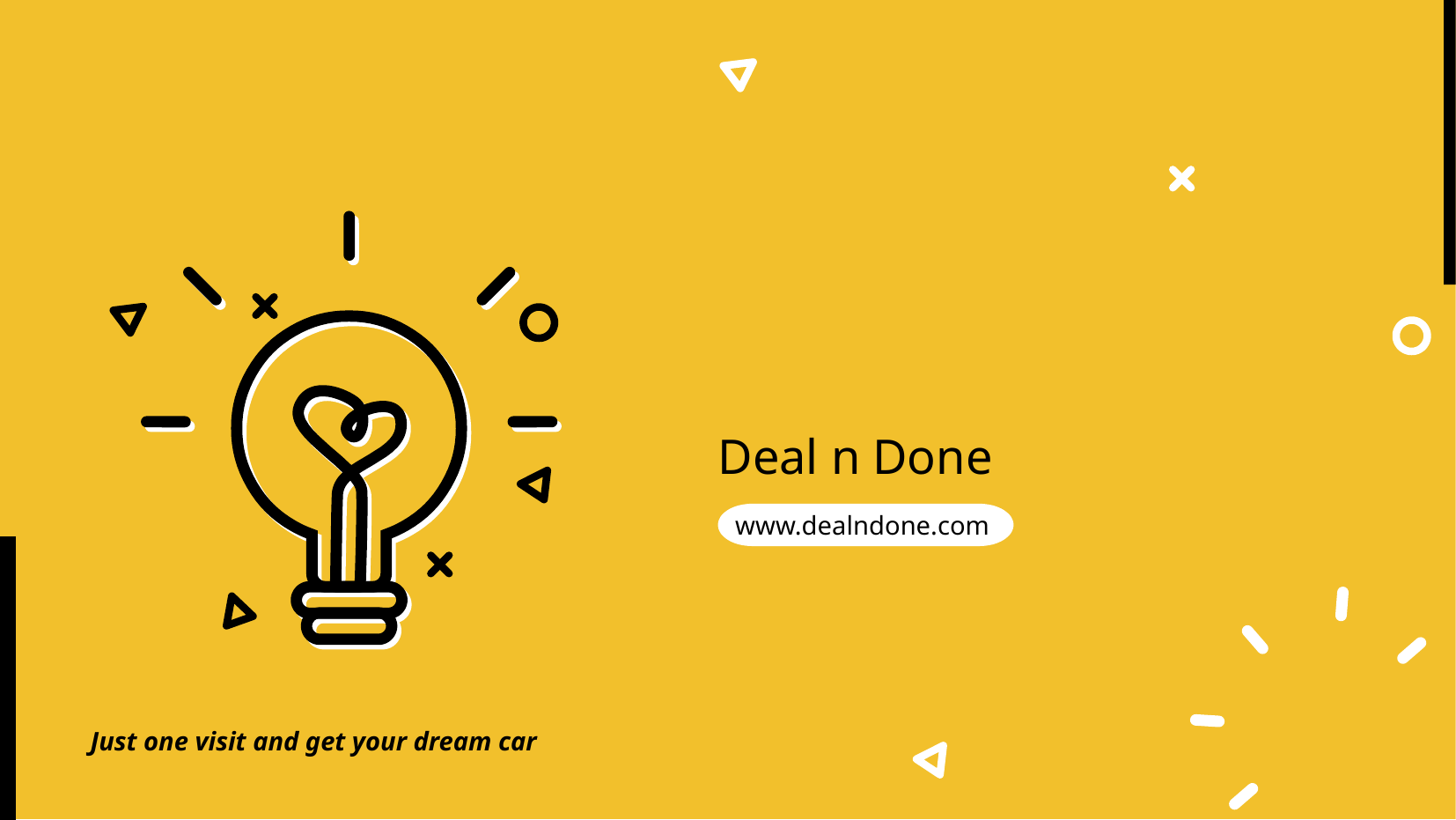

# Deal n Done
www.dealndone.com
Just one visit and get your dream car